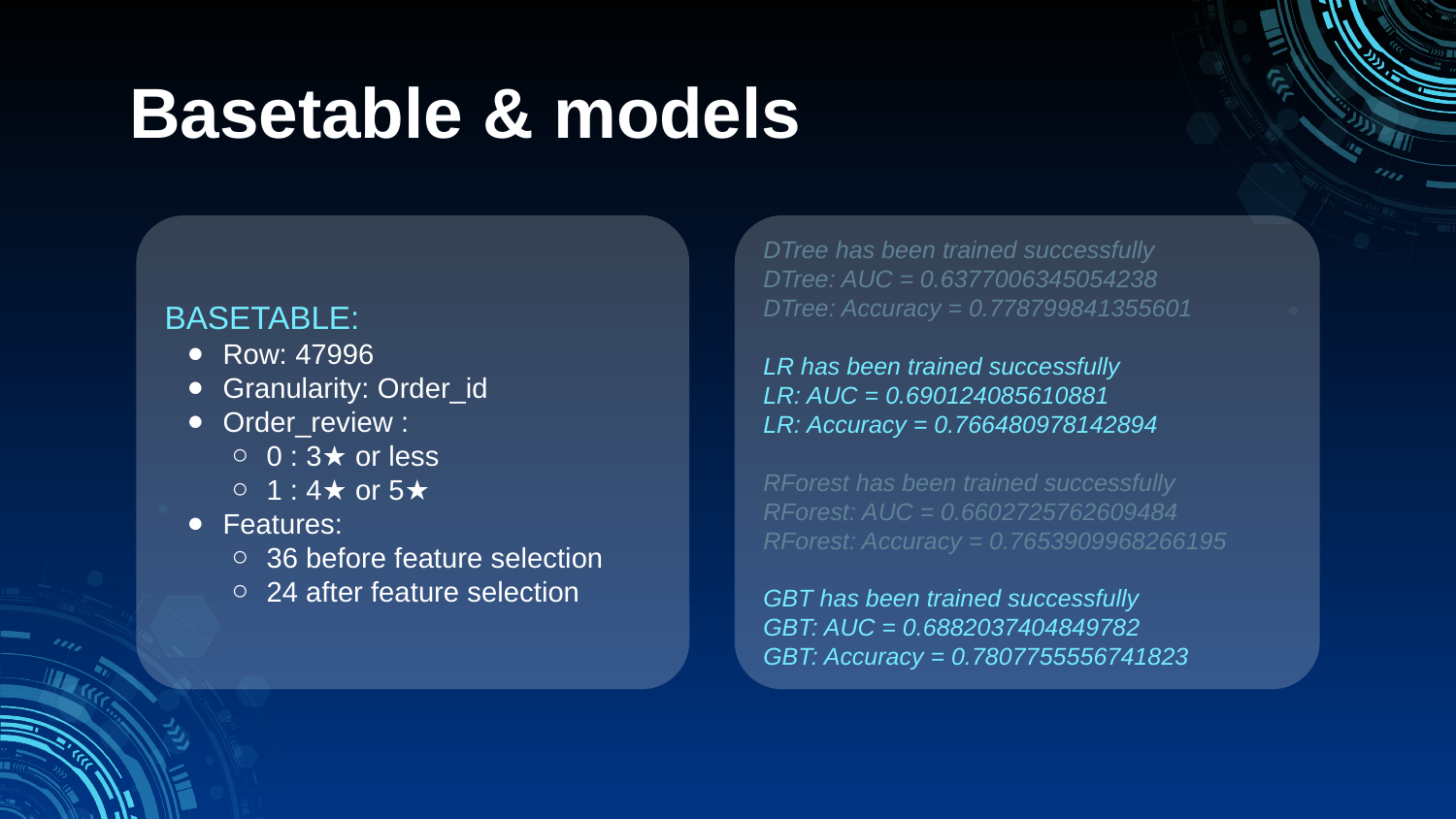

# Basetable & models
BASETABLE:
Row: 47996
Granularity: Order_id
Order_review :
0 : 3★ or less
1 : 4★ or 5★
Features:
36 before feature selection
24 after feature selection
DTree has been trained successfully
DTree: AUC = 0.6377006345054238
DTree: Accuracy = 0.778799841355601

LR has been trained successfully
LR: AUC = 0.690124085610881
LR: Accuracy = 0.766480978142894

RForest has been trained successfully
RForest: AUC = 0.6602725762609484
RForest: Accuracy = 0.7653909968266195

GBT has been trained successfully
GBT: AUC = 0.6882037404849782
GBT: Accuracy = 0.7807755556741823